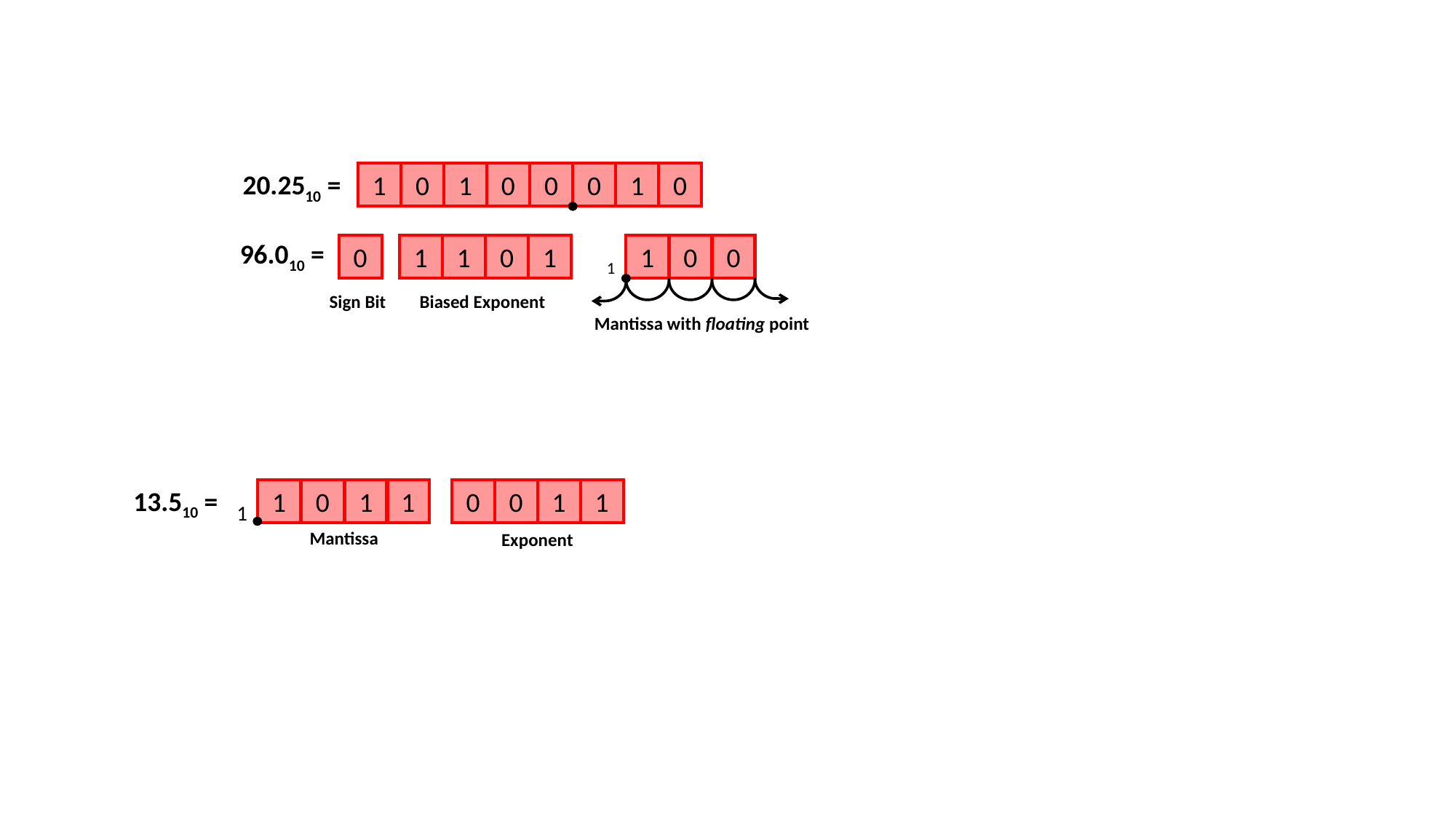

20.2510 =
1
0
1
0
0
0
1
0

96.010 =
0
1
1
0
1
1
0
0
1

Sign Bit
Biased Exponent
Mantissa with floating point
13.510 =
1
0
1
1
0
0
1
1
1

Mantissa
Exponent